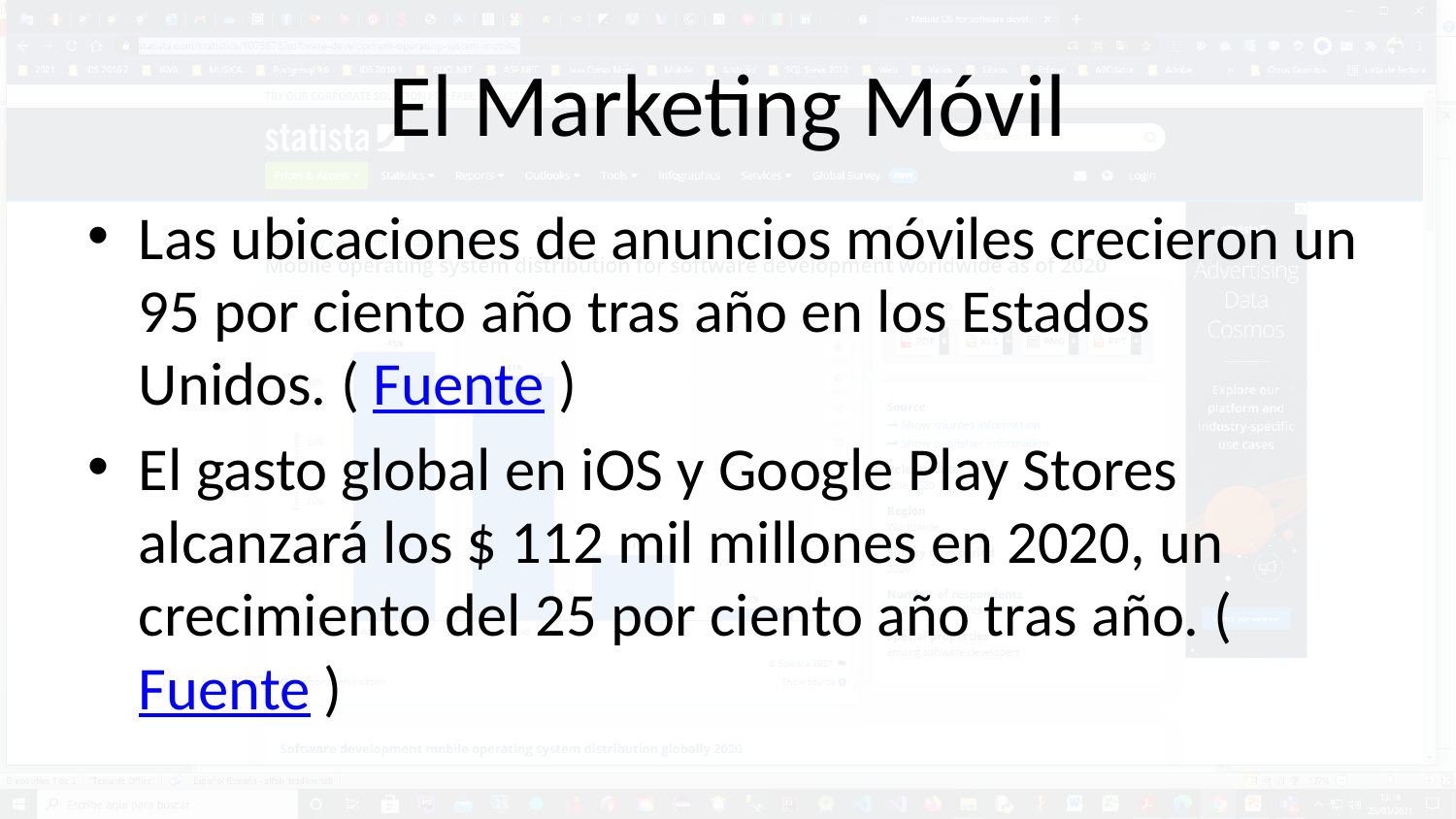

# El Marketing Móvil
Las ubicaciones de anuncios móviles crecieron un 95 por ciento año tras año en los Estados Unidos. ( Fuente )
El gasto global en iOS y Google Play Stores alcanzará los $ 112 mil millones en 2020, un crecimiento del 25 por ciento año tras año. ( Fuente )